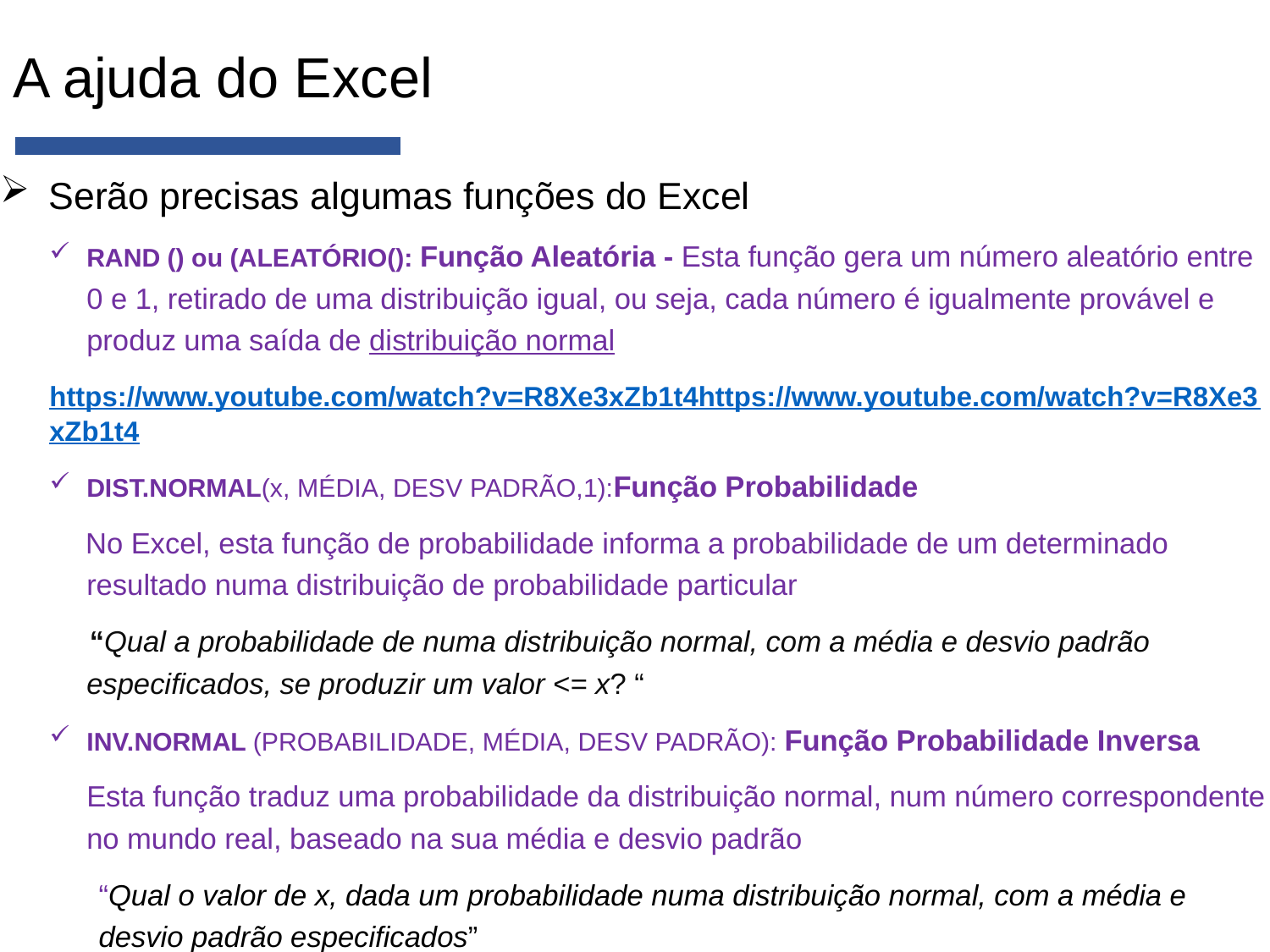

# A ajuda do Excel
Serão precisas algumas funções do Excel
RAND () ou (ALEATÓRIO(): Função Aleatória - Esta função gera um número aleatório entre 0 e 1, retirado de uma distribuição igual, ou seja, cada número é igualmente provável e produz uma saída de distribuição normal
https://www.youtube.com/watch?v=R8Xe3xZb1t4https://www.youtube.com/watch?v=R8Xe3xZb1t4
DIST.NORMAL(x, MÉDIA, DESV PADRÃO,1):Função Probabilidade
No Excel, esta função de probabilidade informa a probabilidade de um determinado resultado numa distribuição de probabilidade particular
     “Qual a probabilidade de numa distribuição normal, com a média e desvio padrão especificados, se produzir um valor <= x? “
INV.NORMAL (PROBABILIDADE, MÉDIA, DESV PADRÃO): Função Probabilidade Inversa
Esta função traduz uma probabilidade da distribuição normal, num número correspondente no mundo real, baseado na sua média e desvio padrão
“Qual o valor de x, dada um probabilidade numa distribuição normal, com a média e desvio padrão especificados”